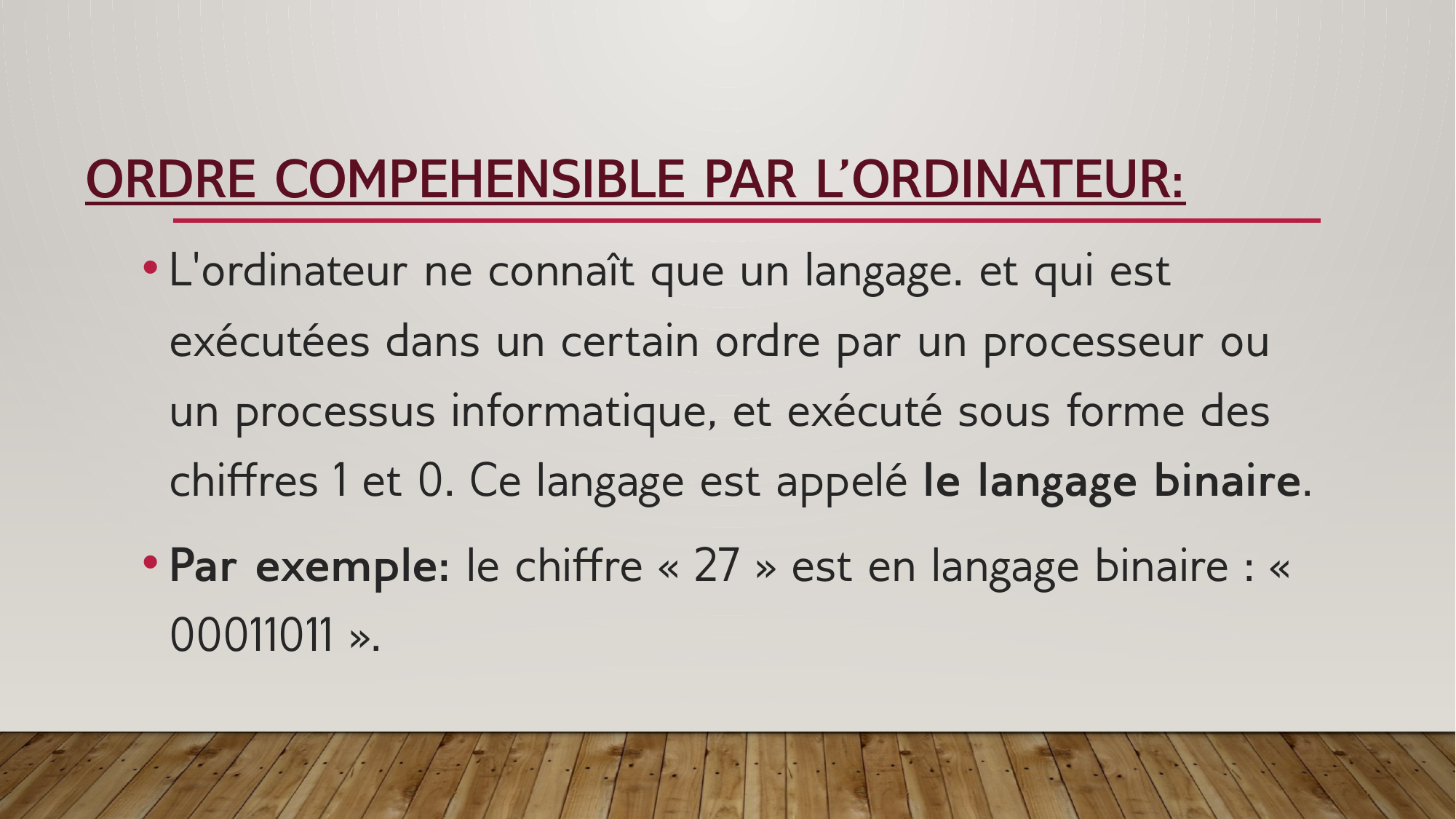

# ORDRE COMPEHENSIBLE PAR L’ORDINATEUR:
L'ordinateur ne connaît que un langage. et qui est exécutées dans un certain ordre par un processeur ou un processus informatique, et exécuté sous forme des chiffres 1 et 0. Ce langage est appelé le langage binaire.
Par exemple: le chiffre « 27 » est en langage binaire : « 00011011 ».